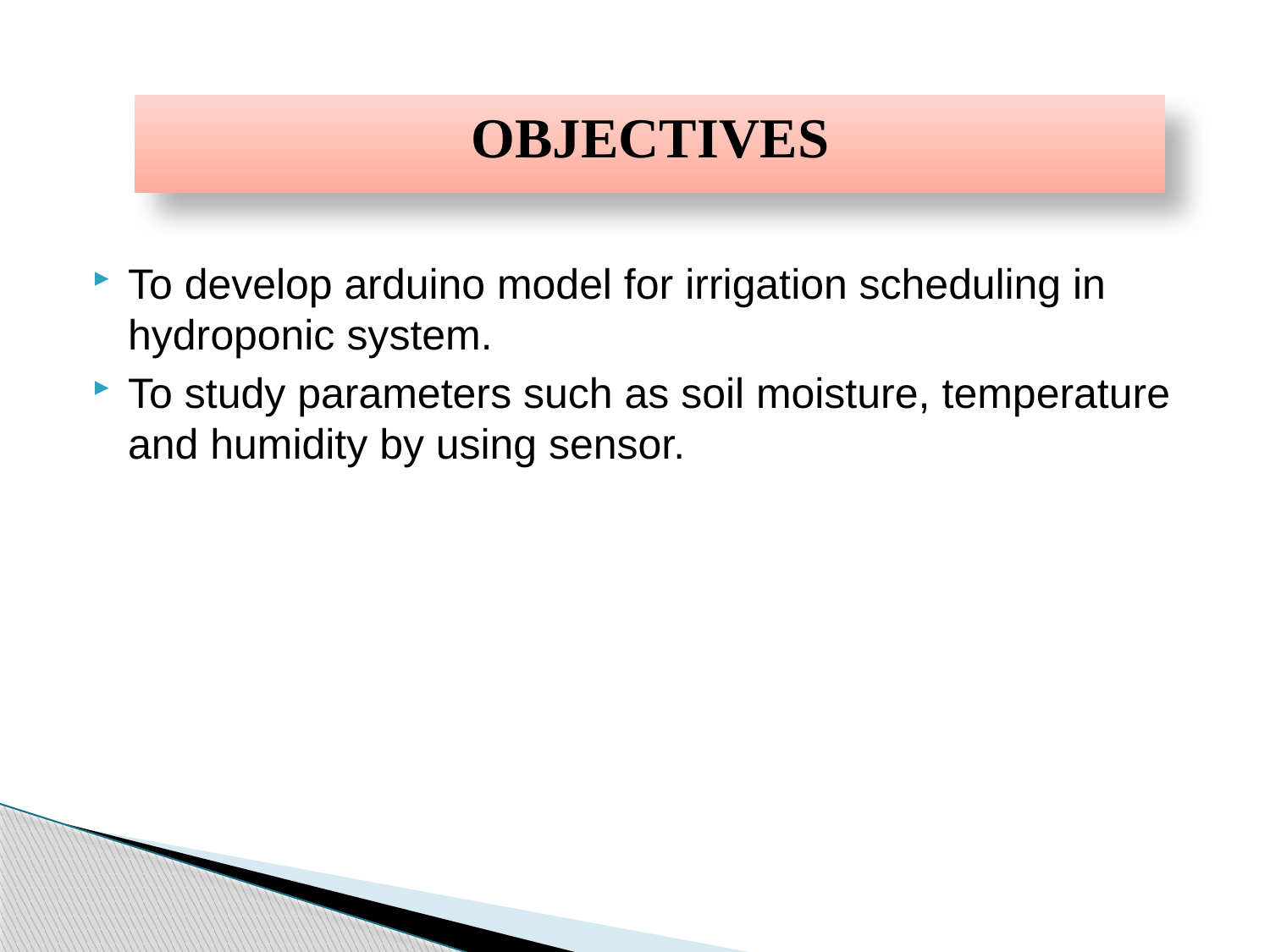

OBJECTIVES
To develop arduino model for irrigation scheduling in hydroponic system.
To study parameters such as soil moisture, temperature and humidity by using sensor.